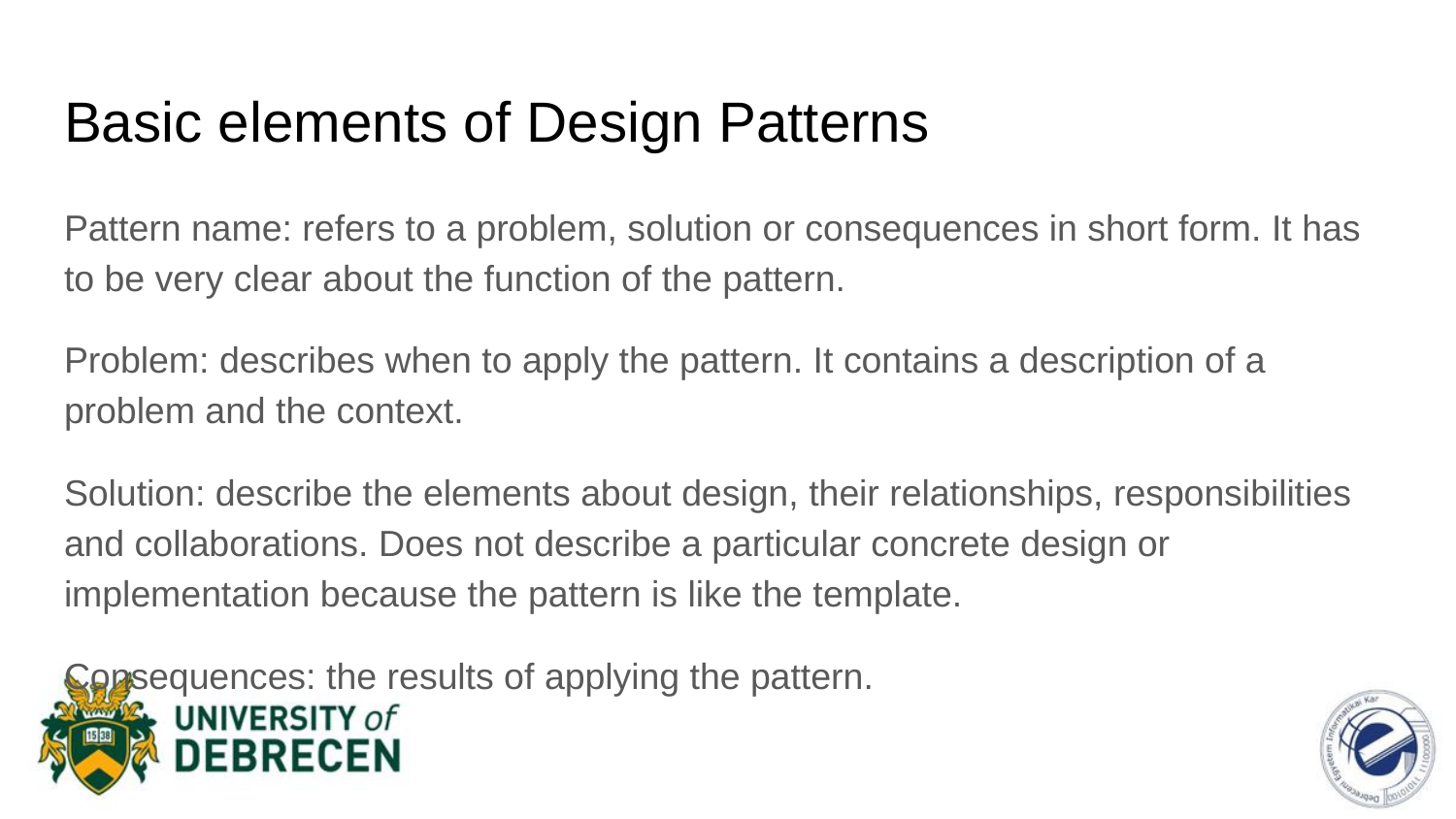

# Basic elements of Design Patterns
Pattern name: refers to a problem, solution or consequences in short form. It has to be very clear about the function of the pattern.
Problem: describes when to apply the pattern. It contains a description of a problem and the context.
Solution: describe the elements about design, their relationships, responsibilities and collaborations. Does not describe a particular concrete design or implementation because the pattern is like the template.
Consequences: the results of applying the pattern.